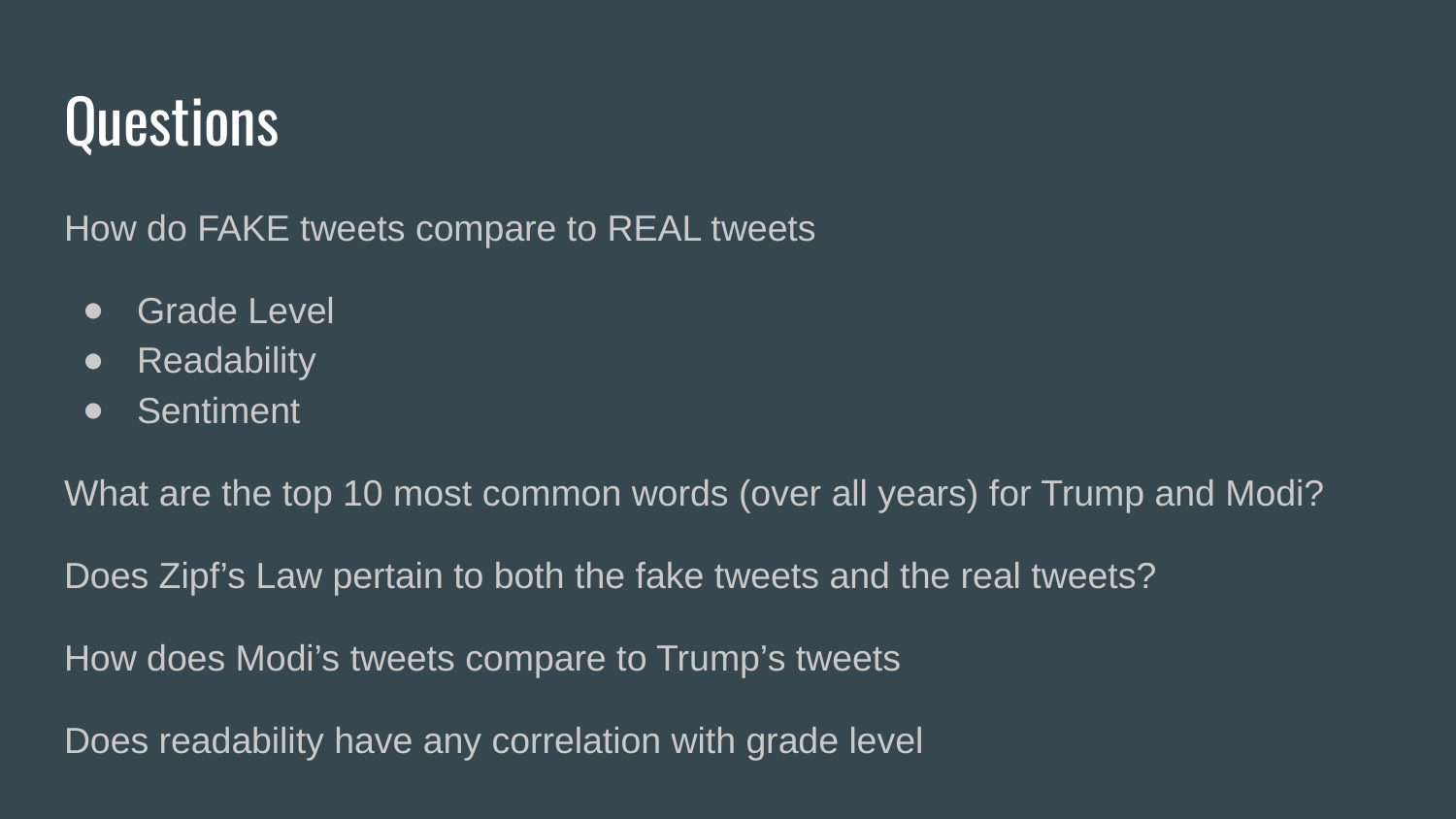

# Questions
How do FAKE tweets compare to REAL tweets
Grade Level
Readability
Sentiment
What are the top 10 most common words (over all years) for Trump and Modi?
Does Zipf’s Law pertain to both the fake tweets and the real tweets?
How does Modi’s tweets compare to Trump’s tweets
Does readability have any correlation with grade level